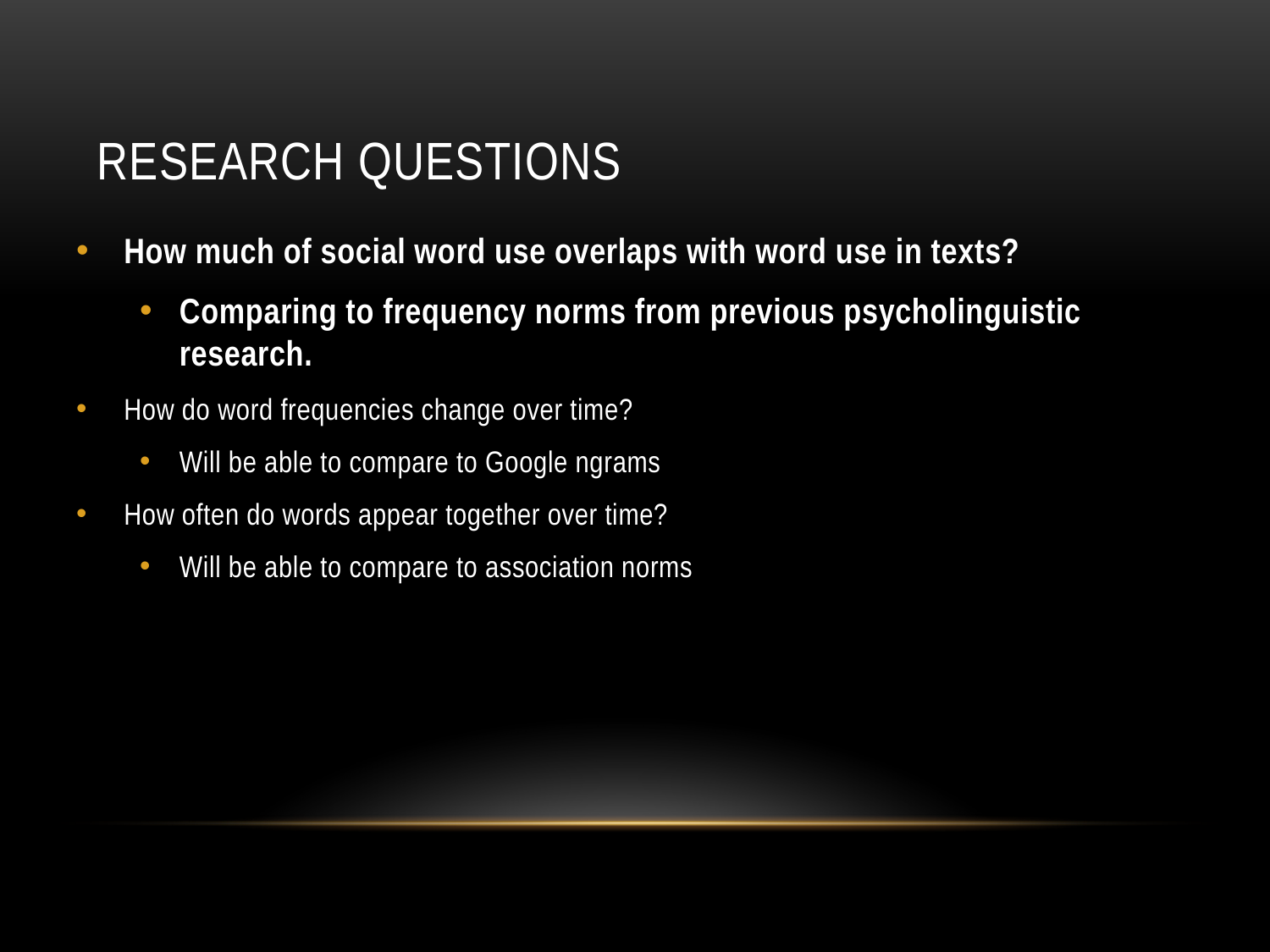

# Research Questions
How much of social word use overlaps with word use in texts?
Comparing to frequency norms from previous psycholinguistic research.
How do word frequencies change over time?
Will be able to compare to Google ngrams
How often do words appear together over time?
Will be able to compare to association norms